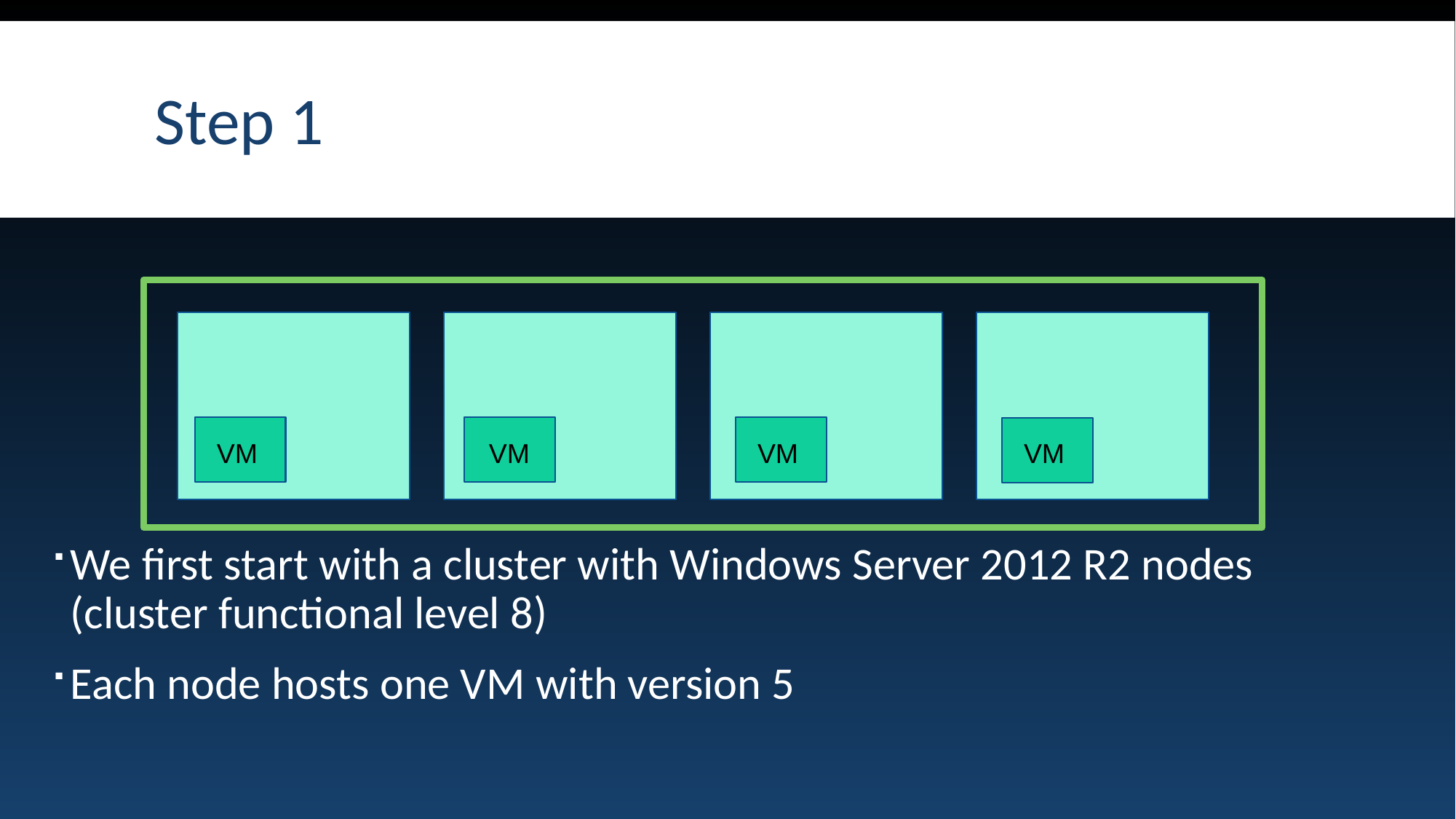

# Step 1

We first start with a cluster with Windows Server 2012 R2 nodes (cluster functional level 8)
Each node hosts one VM with version 5

VM
VM
VM
VM